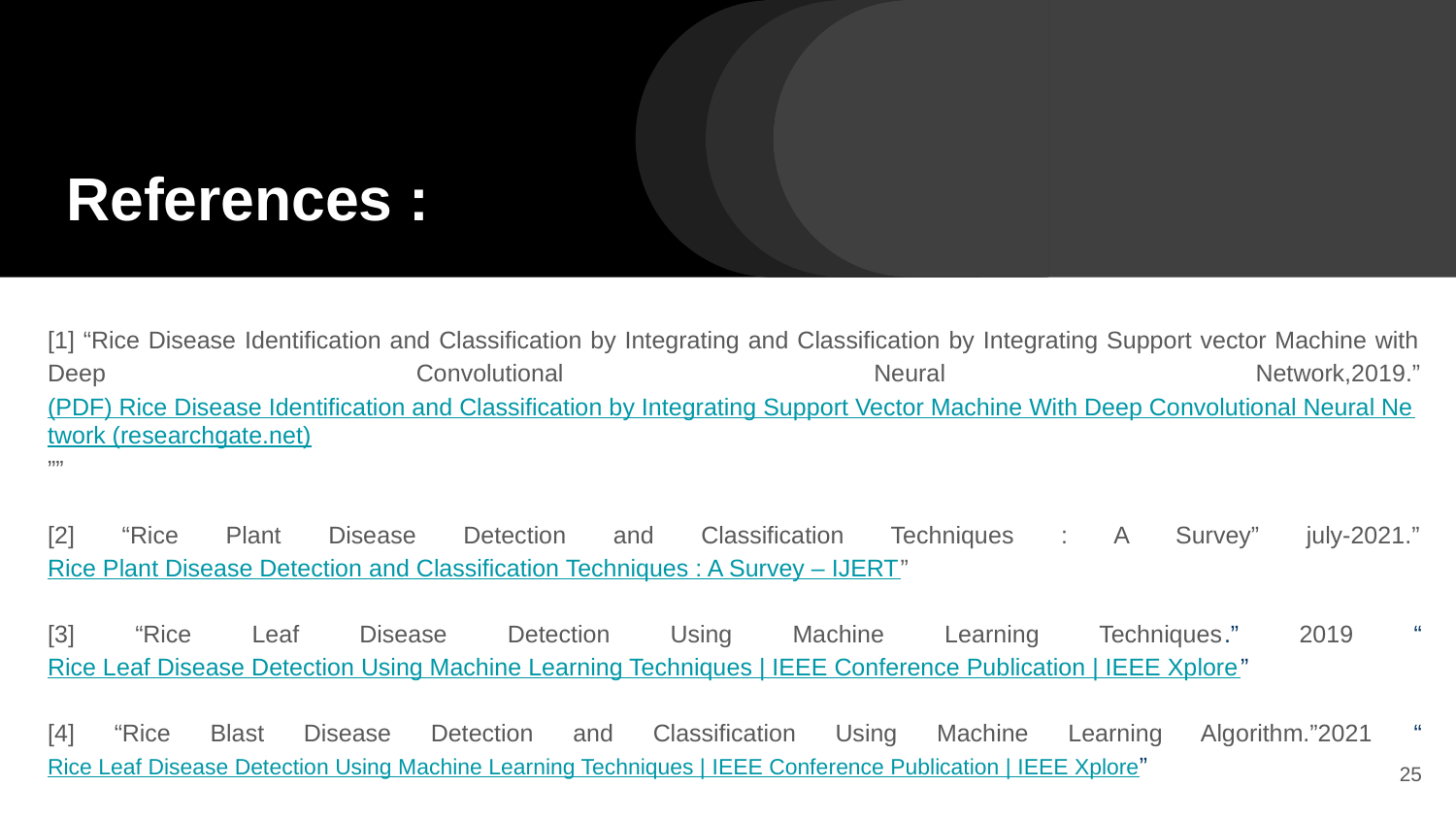

#

References :
[1] “Rice Disease Identification and Classification by Integrating and Classification by Integrating Support vector Machine with Deep Convolutional Neural Network,2019.”(PDF) Rice Disease Identification and Classification by Integrating Support Vector Machine With Deep Convolutional Neural Network (researchgate.net)””
[2] “Rice Plant Disease Detection and Classification Techniques : A Survey” july-2021.” Rice Plant Disease Detection and Classification Techniques : A Survey – IJERT”
[3] “Rice Leaf Disease Detection Using Machine Learning Techniques.” 2019 “Rice Leaf Disease Detection Using Machine Learning Techniques | IEEE Conference Publication | IEEE Xplore”
[4] “Rice Blast Disease Detection and Classification Using Machine Learning Algorithm.”2021 “Rice Leaf Disease Detection Using Machine Learning Techniques | IEEE Conference Publication | IEEE Xplore”

25